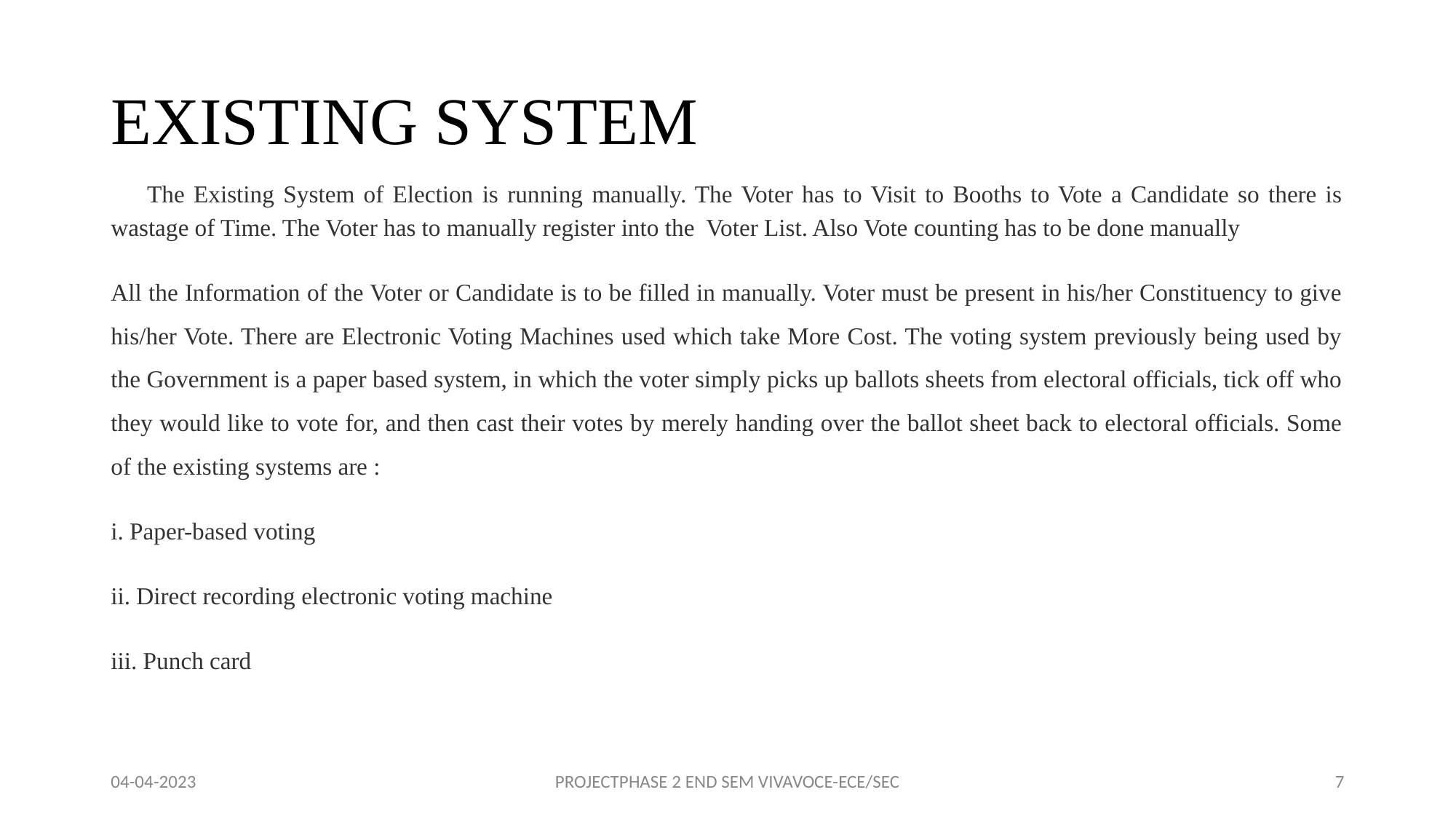

# EXISTING SYSTEM
    The Existing System of Election is running manually. The Voter has to Visit to Booths to Vote a Candidate so there is wastage of Time. The Voter has to manually register into the  Voter List. Also Vote counting has to be done manually
All the Information of the Voter or Candidate is to be filled in manually. Voter must be present in his/her Constituency to give his/her Vote. There are Electronic Voting Machines used which take More Cost. The voting system previously being used by the Government is a paper based system, in which the voter simply picks up ballots sheets from electoral officials, tick off who they would like to vote for, and then cast their votes by merely handing over the ballot sheet back to electoral officials. Some of the existing systems are :
i. Paper-based voting
ii. Direct recording electronic voting machine
iii. Punch card
04-04-2023
PROJECTPHASE 2 END SEM VIVAVOCE-ECE/SEC
7